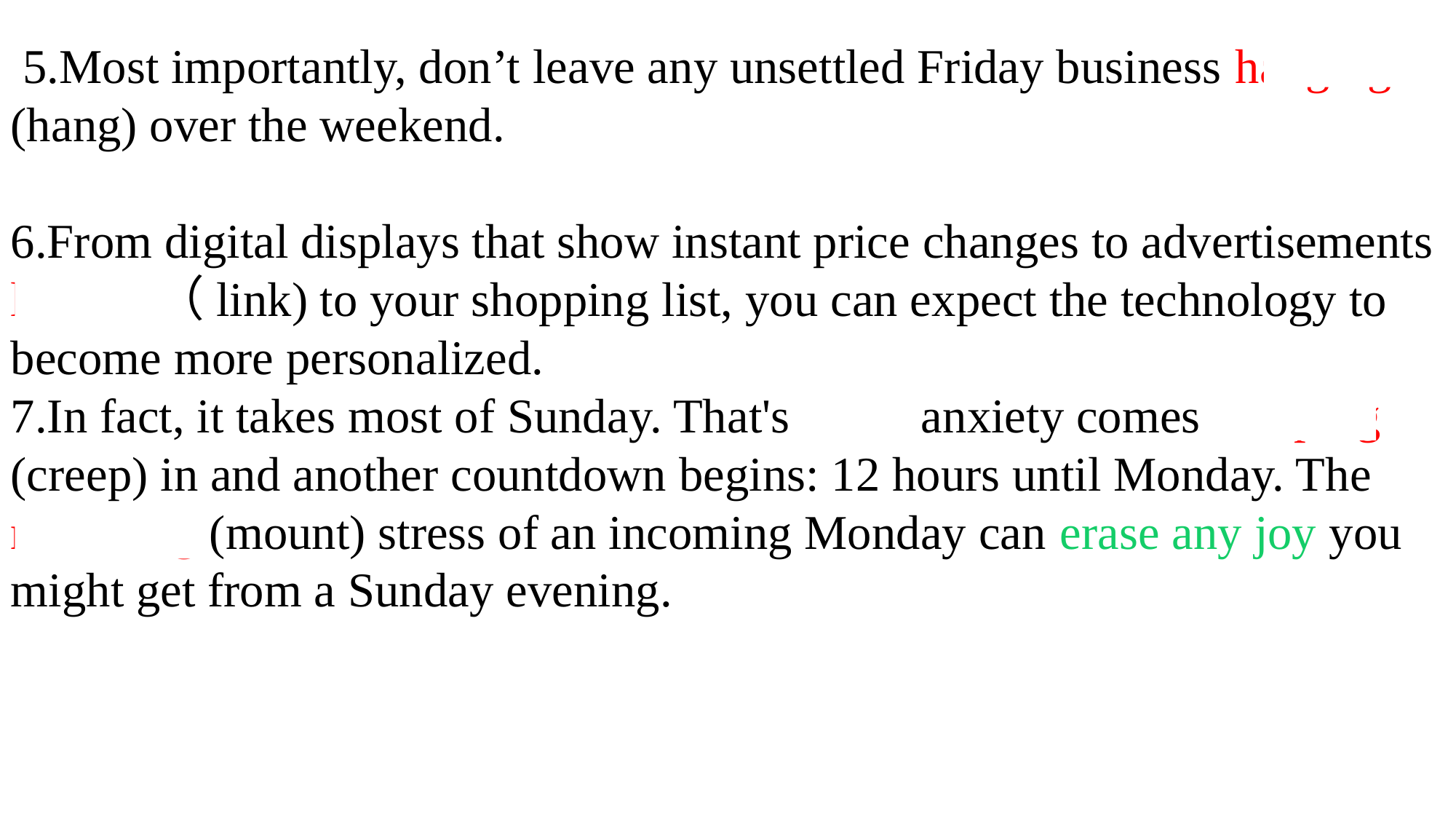

5.Most importantly, don’t leave any unsettled Friday business hanging  (hang) over the weekend.

6.From digital displays that show instant price changes to advertisements linked （link) to your shopping list, you can expect the technology to become more personalized.
7.In fact, it takes most of Sunday. That's when anxiety comes creeping (creep) in and another countdown begins: 12 hours until Monday. The mounting (mount) stress of an incoming Monday can erase any joy you might get from a Sunday evening.